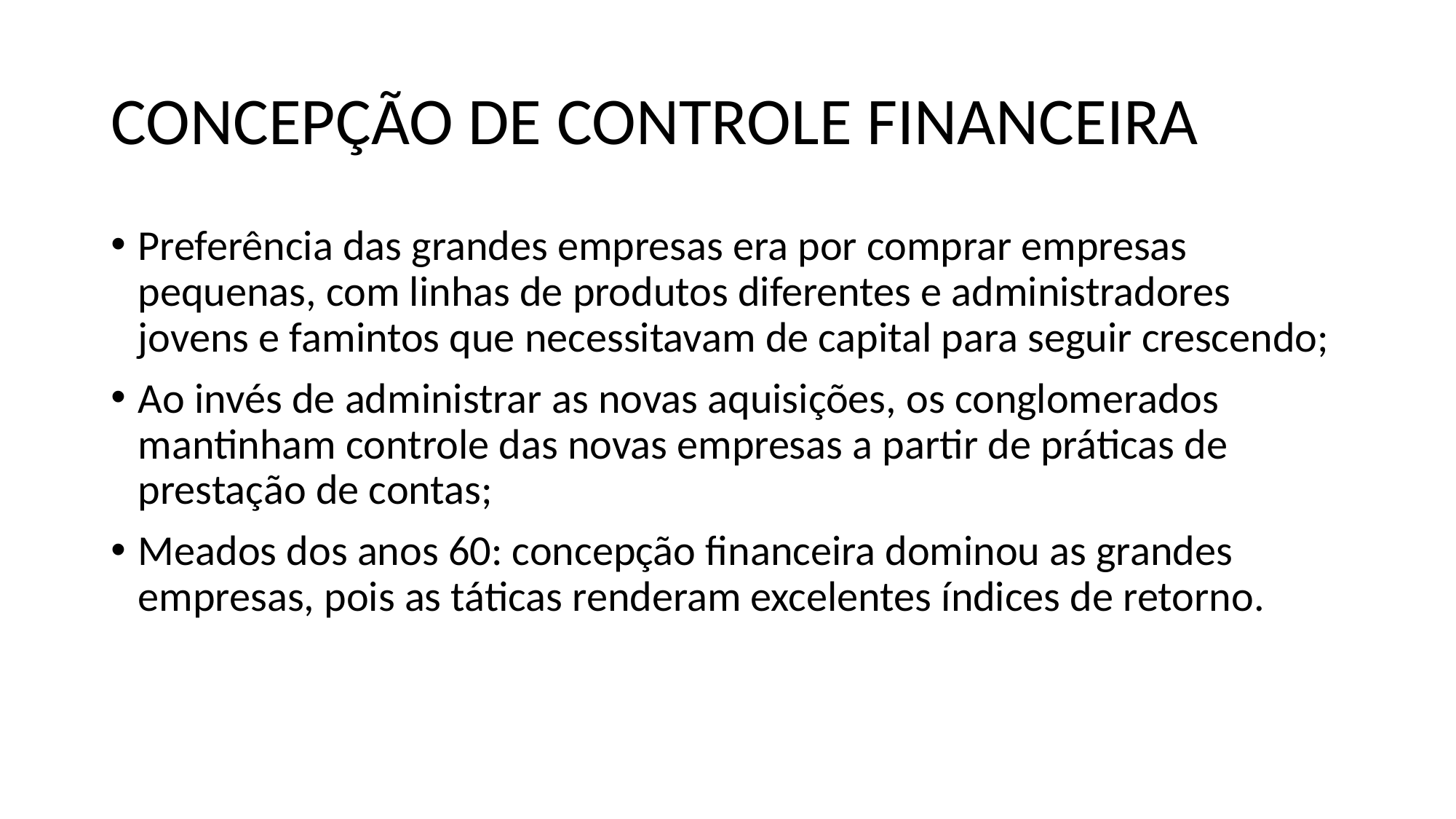

# CONCEPÇÃO DE CONTROLE FINANCEIRA
Preferência das grandes empresas era por comprar empresas pequenas, com linhas de produtos diferentes e administradores jovens e famintos que necessitavam de capital para seguir crescendo;
Ao invés de administrar as novas aquisições, os conglomerados mantinham controle das novas empresas a partir de práticas de prestação de contas;
Meados dos anos 60: concepção financeira dominou as grandes empresas, pois as táticas renderam excelentes índices de retorno.